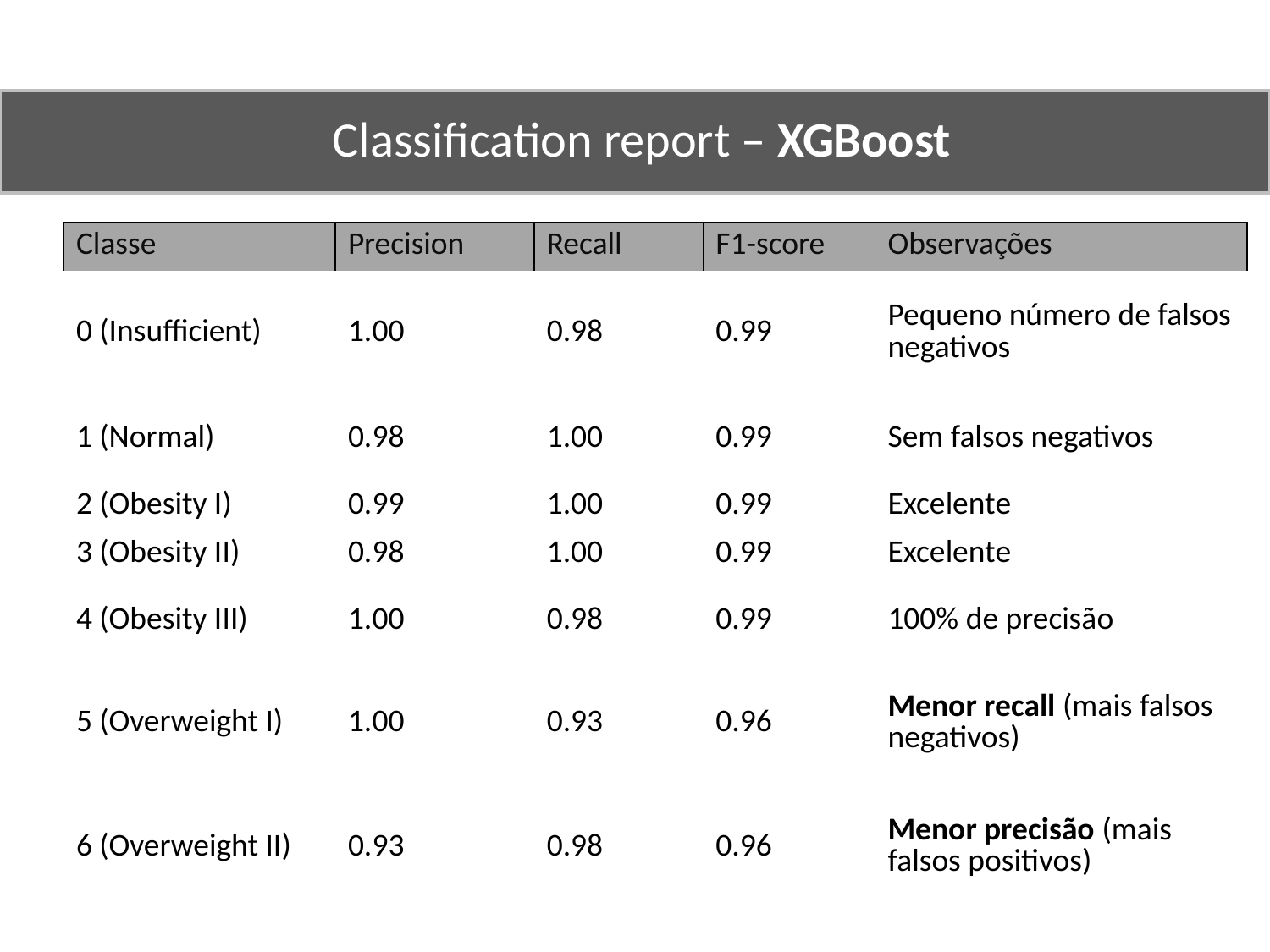

# Classification report – XGBoost

| Classe | Precision | Recall | F1-score | Observações |
| --- | --- | --- | --- | --- |
| 0 (Insufficient) | 1.00 | 0.98 | 0.99 | Pequeno número de falsos negativos |
| 1 (Normal) | 0.98 | 1.00 | 0.99 | Sem falsos negativos |
| 2 (Obesity I) | 0.99 | 1.00 | 0.99 | Excelente |
| 3 (Obesity II) | 0.98 | 1.00 | 0.99 | Excelente |
| 4 (Obesity III) | 1.00 | 0.98 | 0.99 | 100% de precisão |
| 5 (Overweight I) | 1.00 | 0.93 | 0.96 | Menor recall (mais falsos negativos) |
| 6 (Overweight II) | 0.93 | 0.98 | 0.96 | Menor precisão (mais falsos positivos) |